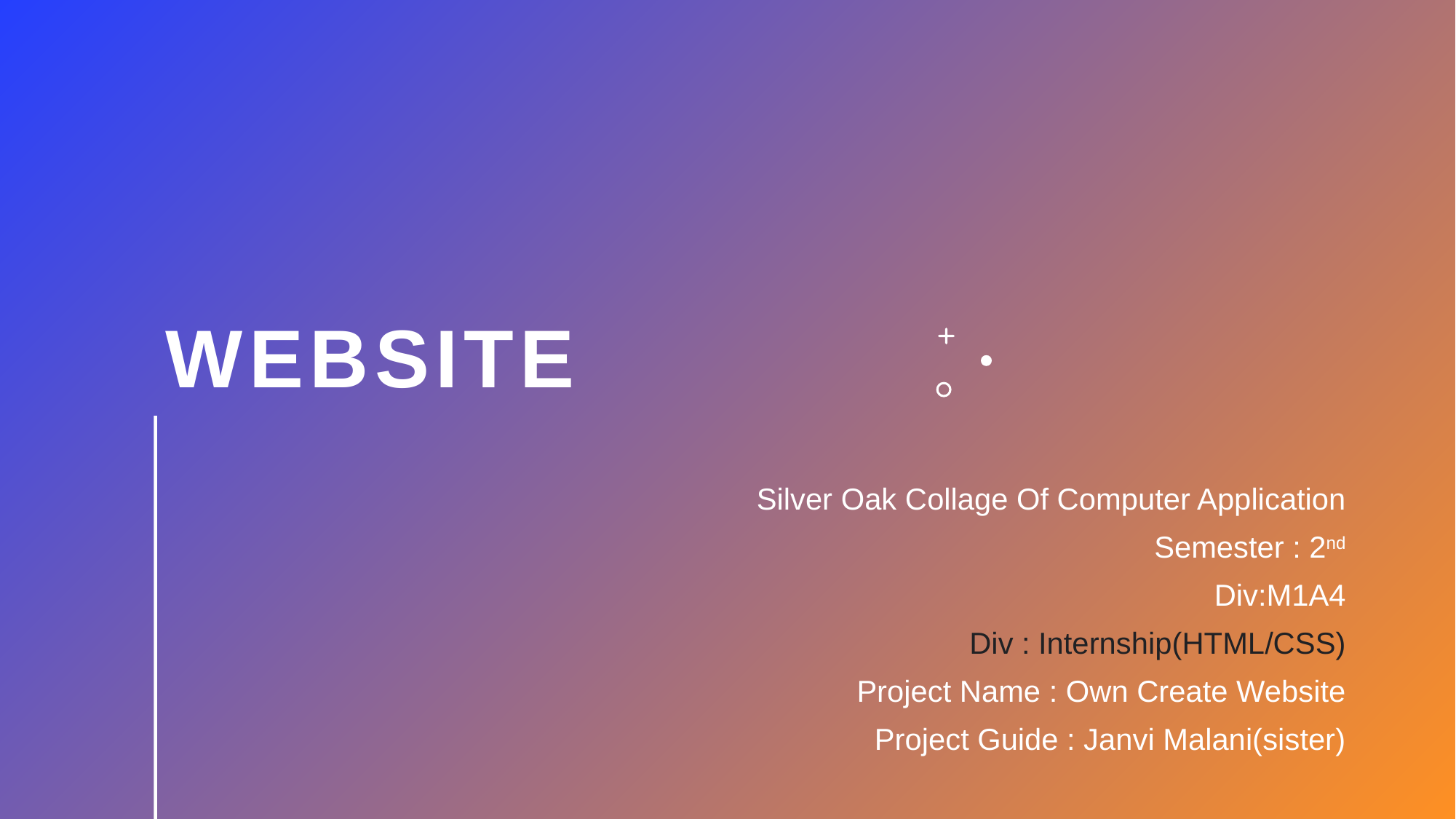

# Website
Silver Oak Collage Of Computer Application
Semester : 2nd
Div:M1A4
Div : Internship(HTML/CSS)
Project Name : Own Create Website
Project Guide : Janvi Malani(sister)